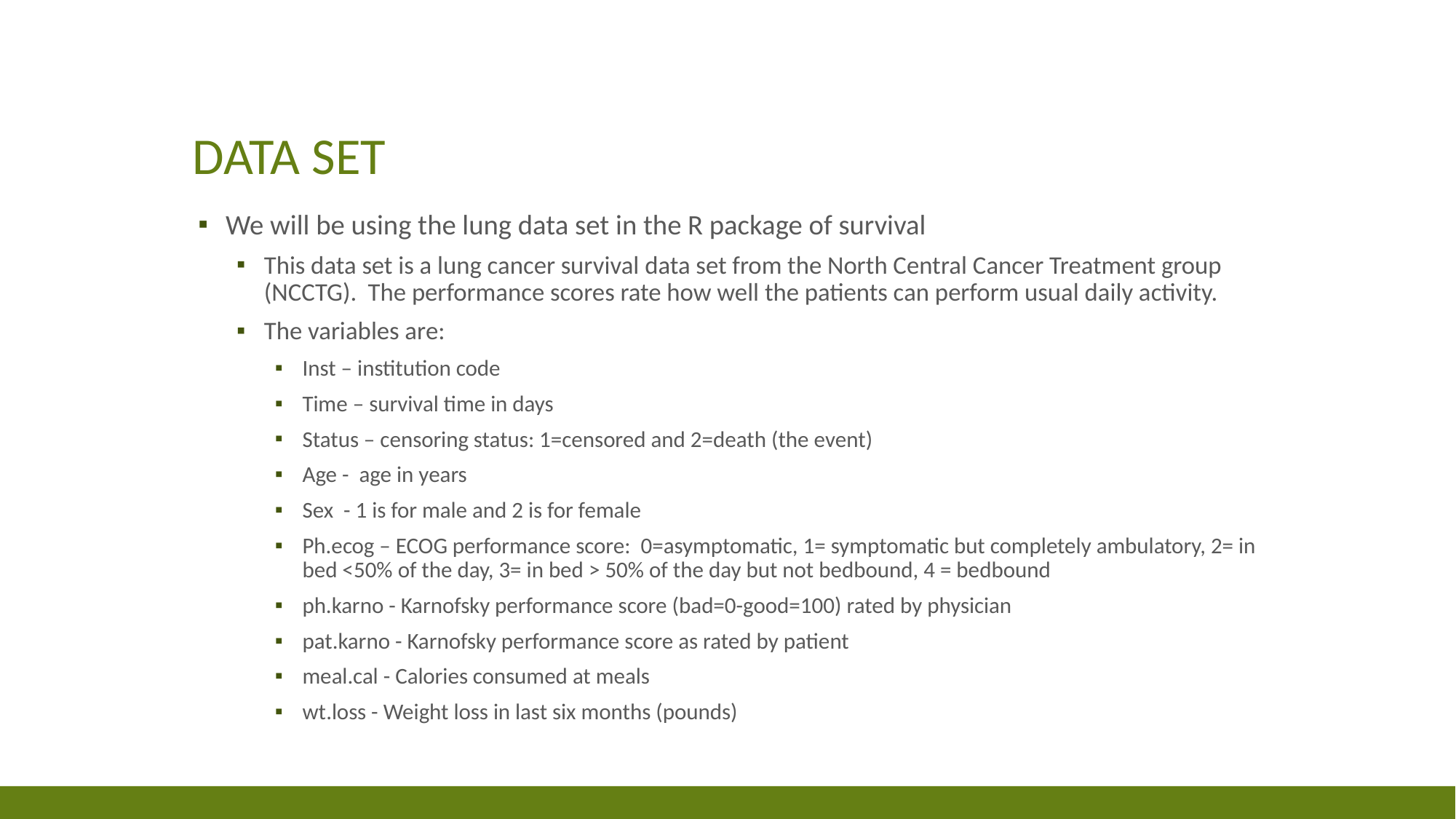

# Data set
We will be using the lung data set in the R package of survival
This data set is a lung cancer survival data set from the North Central Cancer Treatment group (NCCTG).  The performance scores rate how well the patients can perform usual daily activity.
The variables are:
Inst – institution code
Time – survival time in days
Status – censoring status: 1=censored and 2=death (the event)
Age -  age in years
Sex  - 1 is for male and 2 is for female
Ph.ecog – ECOG performance score:  0=asymptomatic, 1= symptomatic but completely ambulatory, 2= in bed <50% of the day, 3= in bed > 50% of the day but not bedbound, 4 = bedbound
ph.karno - Karnofsky performance score (bad=0-good=100) rated by physician
pat.karno - Karnofsky performance score as rated by patient
meal.cal - Calories consumed at meals
wt.loss - Weight loss in last six months (pounds)